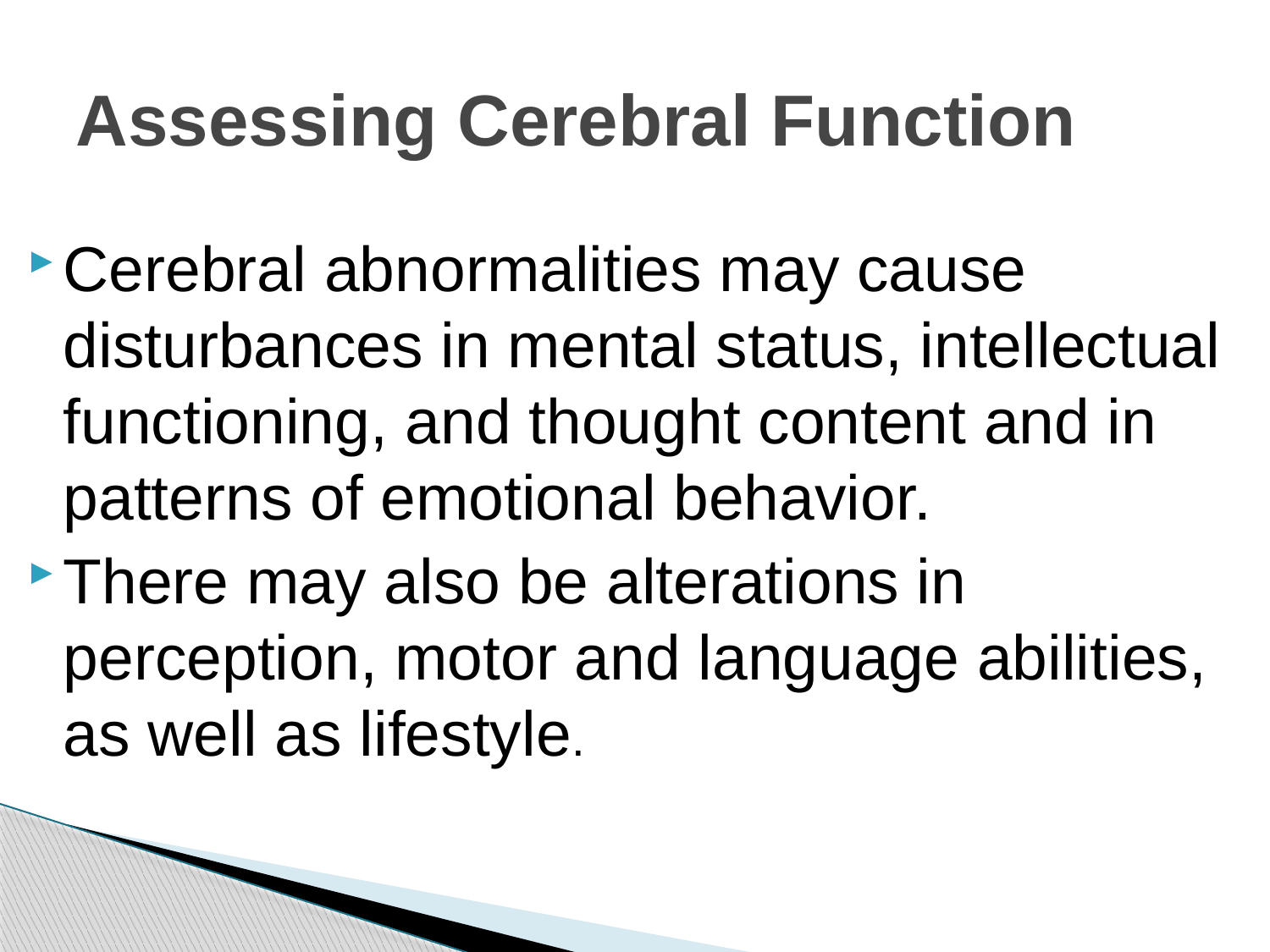

# Assessing Cerebral Function
Cerebral abnormalities may cause disturbances in mental status, intellectual functioning, and thought content and in patterns of emotional behavior.
There may also be alterations in perception, motor and language abilities, as well as lifestyle.